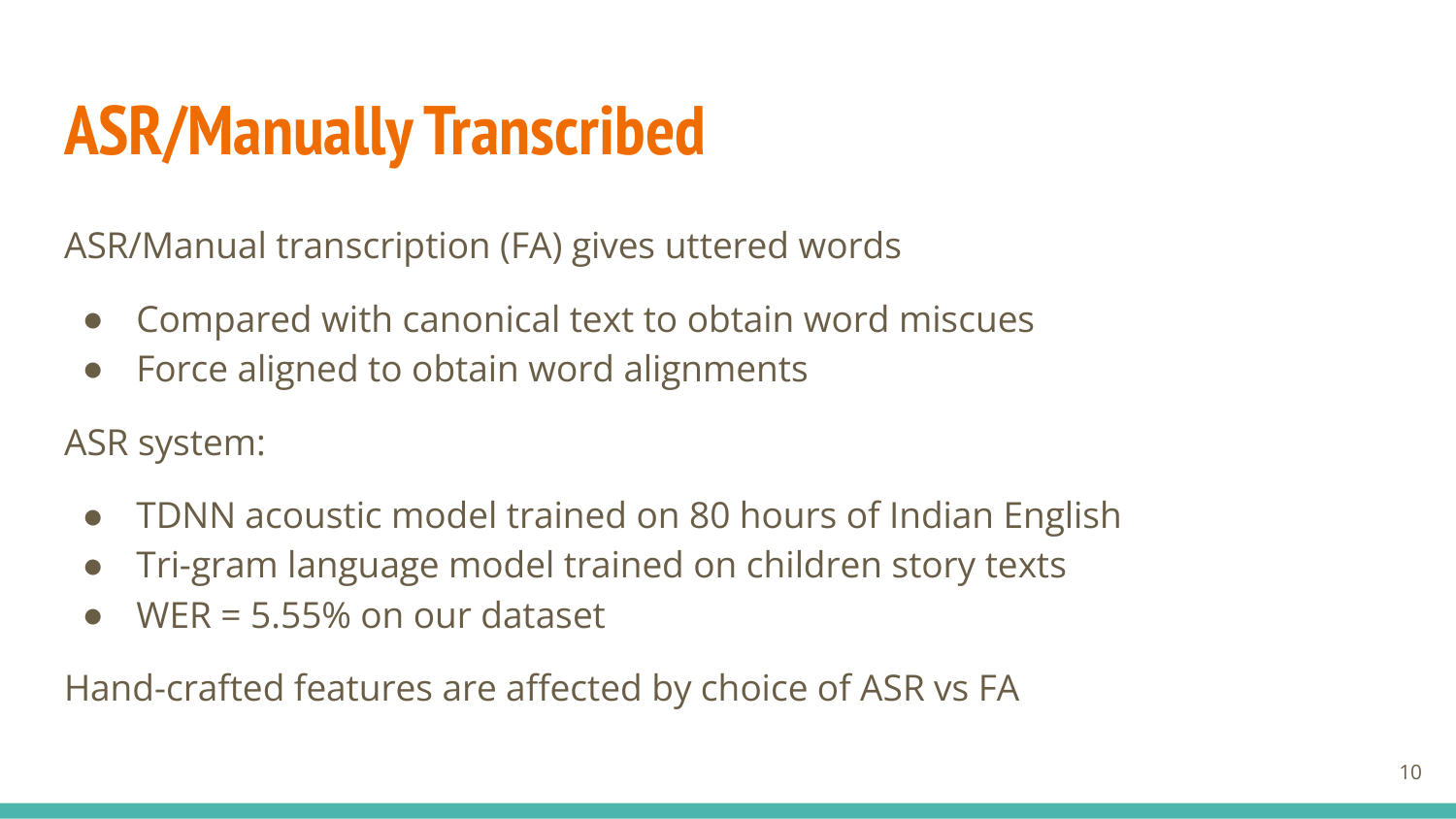

# ASR/Manually Transcribed
ASR/Manual transcription (FA) gives uttered words
Compared with canonical text to obtain word miscues
Force aligned to obtain word alignments
ASR system:
TDNN acoustic model trained on 80 hours of Indian English
Tri-gram language model trained on children story texts
WER = 5.55% on our dataset
Hand-crafted features are affected by choice of ASR vs FA
10